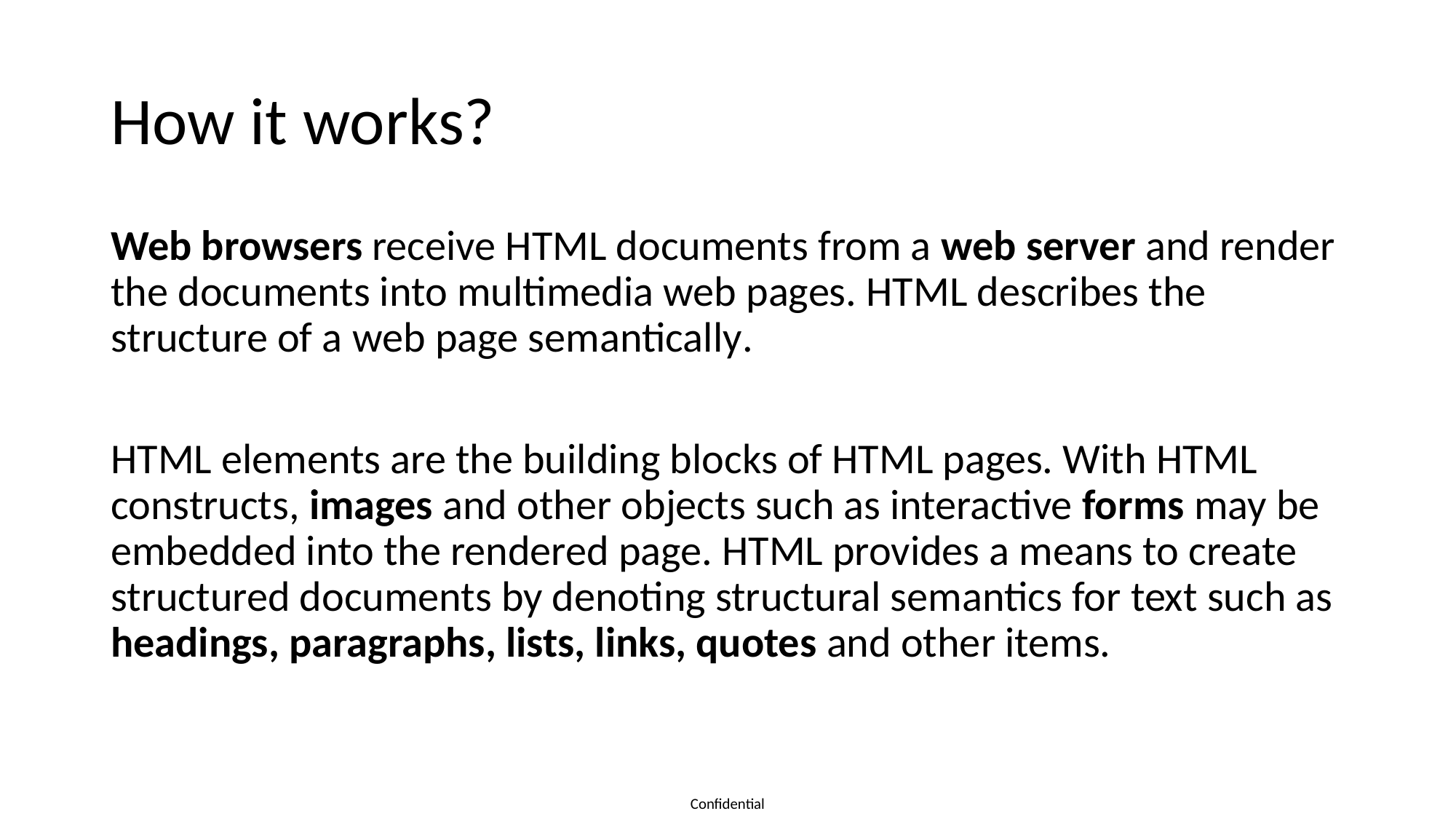

# How it works?
Web browsers receive HTML documents from a web server and render the documents into multimedia web pages. HTML describes the structure of a web page semantically.

HTML elements are the building blocks of HTML pages. With HTML constructs, images and other objects such as interactive forms may be embedded into the rendered page. HTML provides a means to create structured documents by denoting structural semantics for text such as headings, paragraphs, lists, links, quotes and other items.